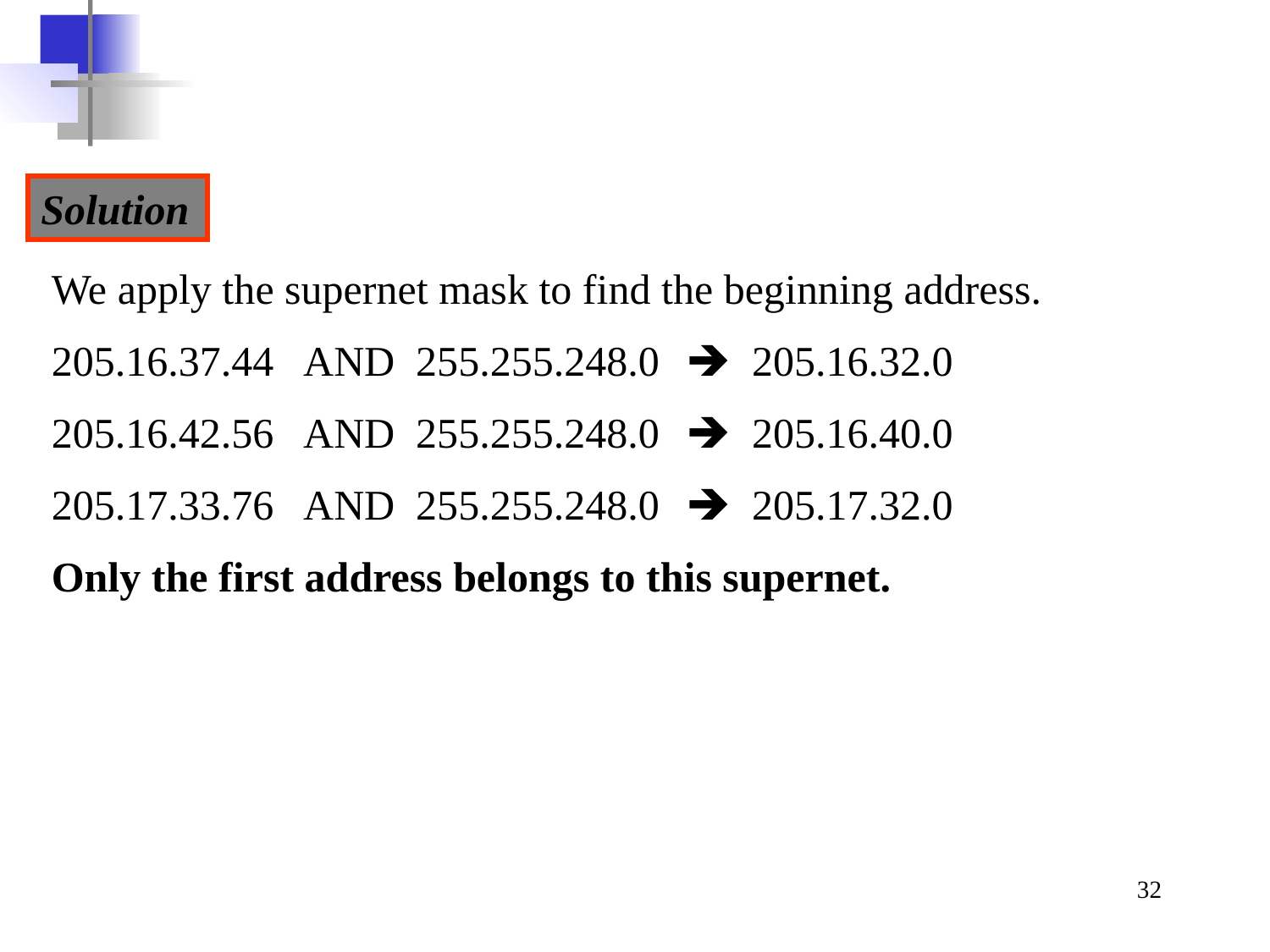

Solution
We apply the supernet mask to find the beginning address.
205.16.37.44   AND  255.255.248.0 	🡺  205.16.32.0
205.16.42.56   AND  255.255.248.0	🡺  205.16.40.0
205.17.33.76   AND  255.255.248.0	🡺  205.17.32.0
Only the first address belongs to this supernet.
32